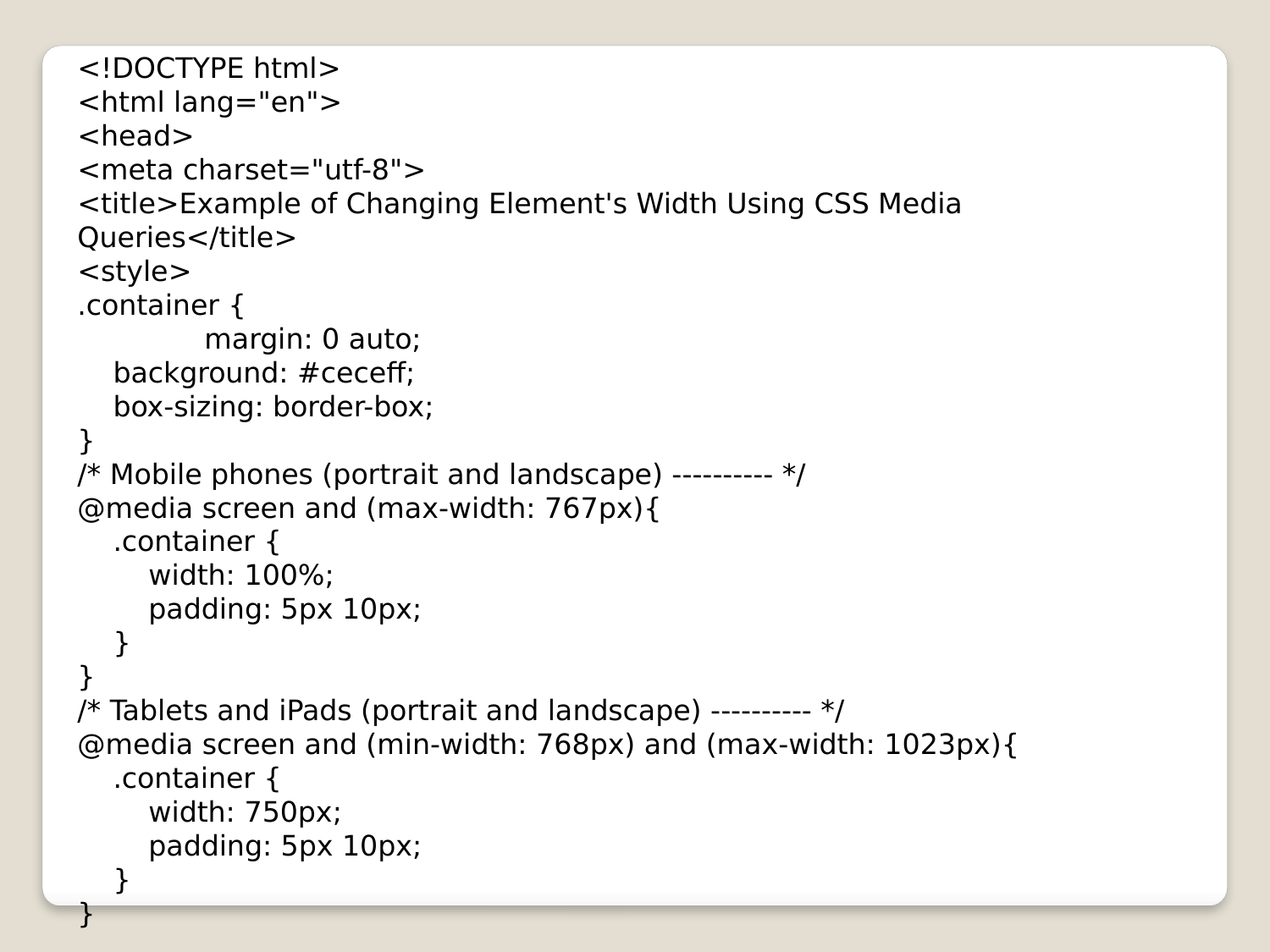

<!DOCTYPE html>
<html lang="en">
<head>
<meta charset="utf-8">
<title>Example of Changing Element's Width Using CSS Media Queries</title>
<style>
.container {
	margin: 0 auto;
    background: #ceceff;
    box-sizing: border-box;
}
/* Mobile phones (portrait and landscape) ---------- */
@media screen and (max-width: 767px){
    .container {
        width: 100%;
        padding: 5px 10px;
    }
}
/* Tablets and iPads (portrait and landscape) ---------- */
@media screen and (min-width: 768px) and (max-width: 1023px){
    .container {
        width: 750px;
        padding: 5px 10px;
    }
}